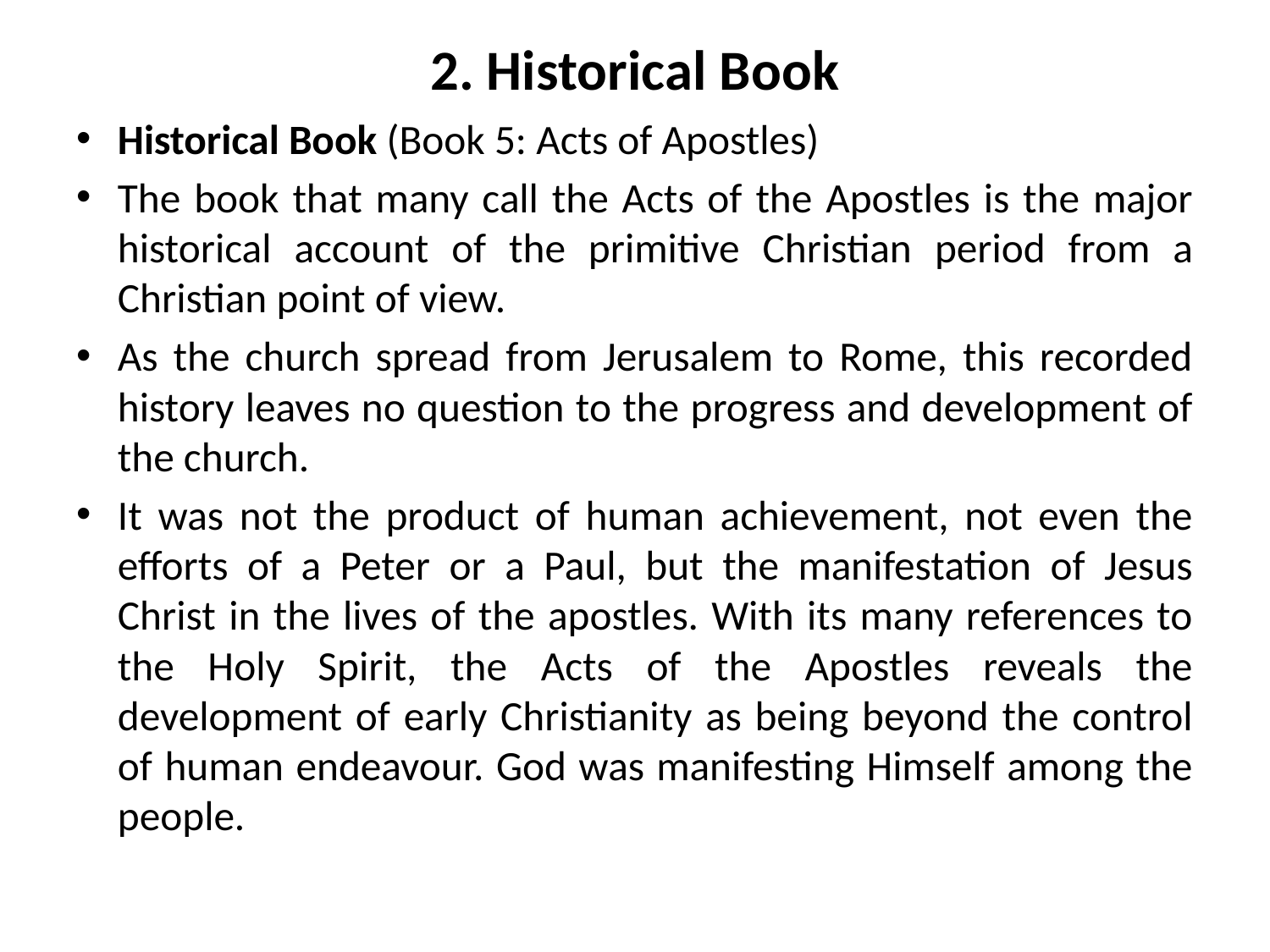

# 2. Historical Book
Historical Book (Book 5: Acts of Apostles)
The book that many call the Acts of the Apostles is the major historical account of the primitive Christian period from a Christian point of view.
As the church spread from Jerusalem to Rome, this recorded history leaves no question to the progress and development of the church.
It was not the product of human achievement, not even the efforts of a Peter or a Paul, but the manifestation of Jesus Christ in the lives of the apostles. With its many references to the Holy Spirit, the Acts of the Apostles reveals the development of early Christianity as being beyond the control of human endeavour. God was manifesting Himself among the people.